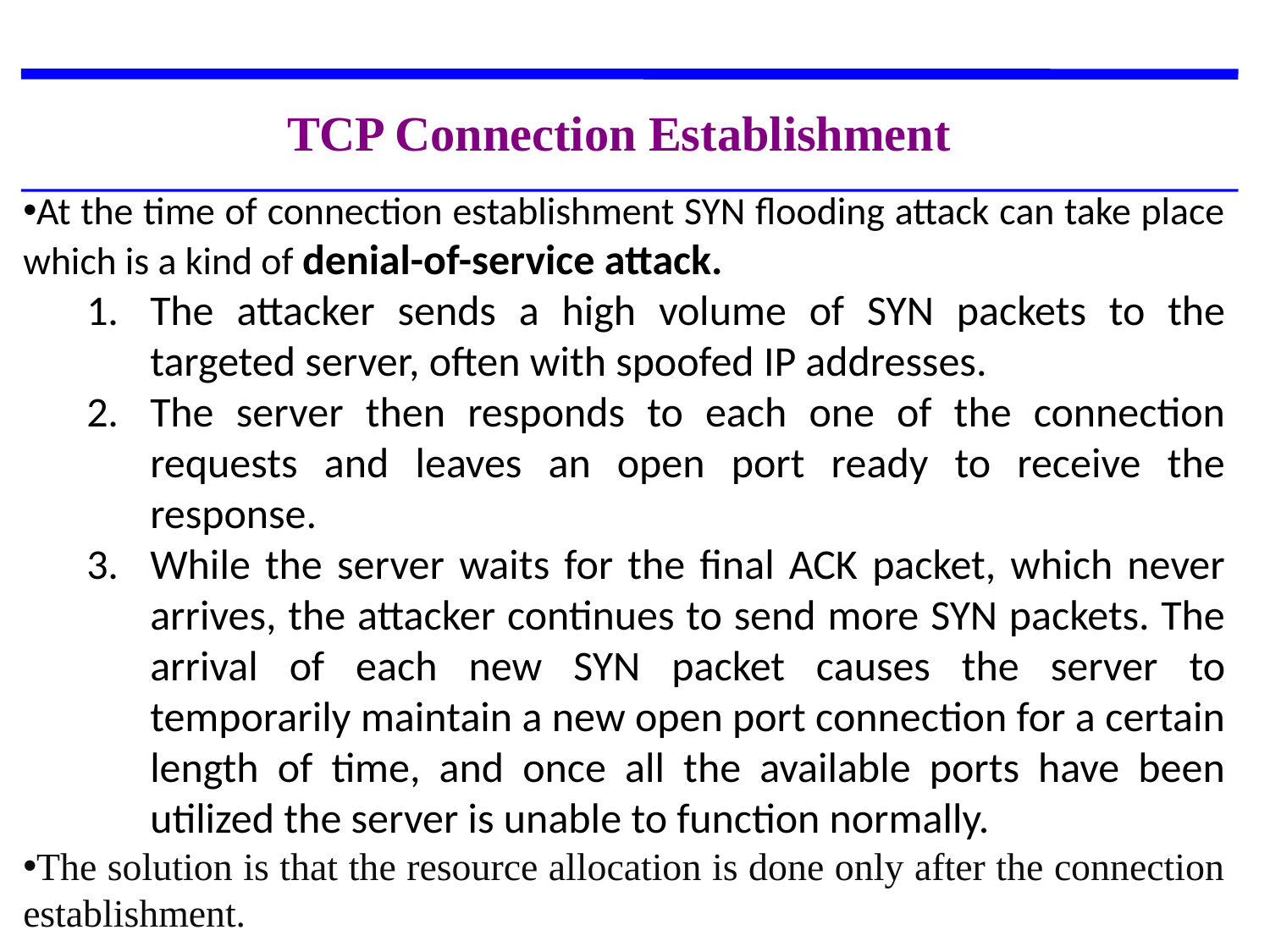

TCP Connection Establishment
At the time of connection establishment SYN flooding attack can take place which is a kind of denial-of-service attack.
The attacker sends a high volume of SYN packets to the targeted server, often with spoofed IP addresses.
The server then responds to each one of the connection requests and leaves an open port ready to receive the response.
While the server waits for the final ACK packet, which never arrives, the attacker continues to send more SYN packets. The arrival of each new SYN packet causes the server to temporarily maintain a new open port connection for a certain length of time, and once all the available ports have been utilized the server is unable to function normally.
The solution is that the resource allocation is done only after the connection establishment.